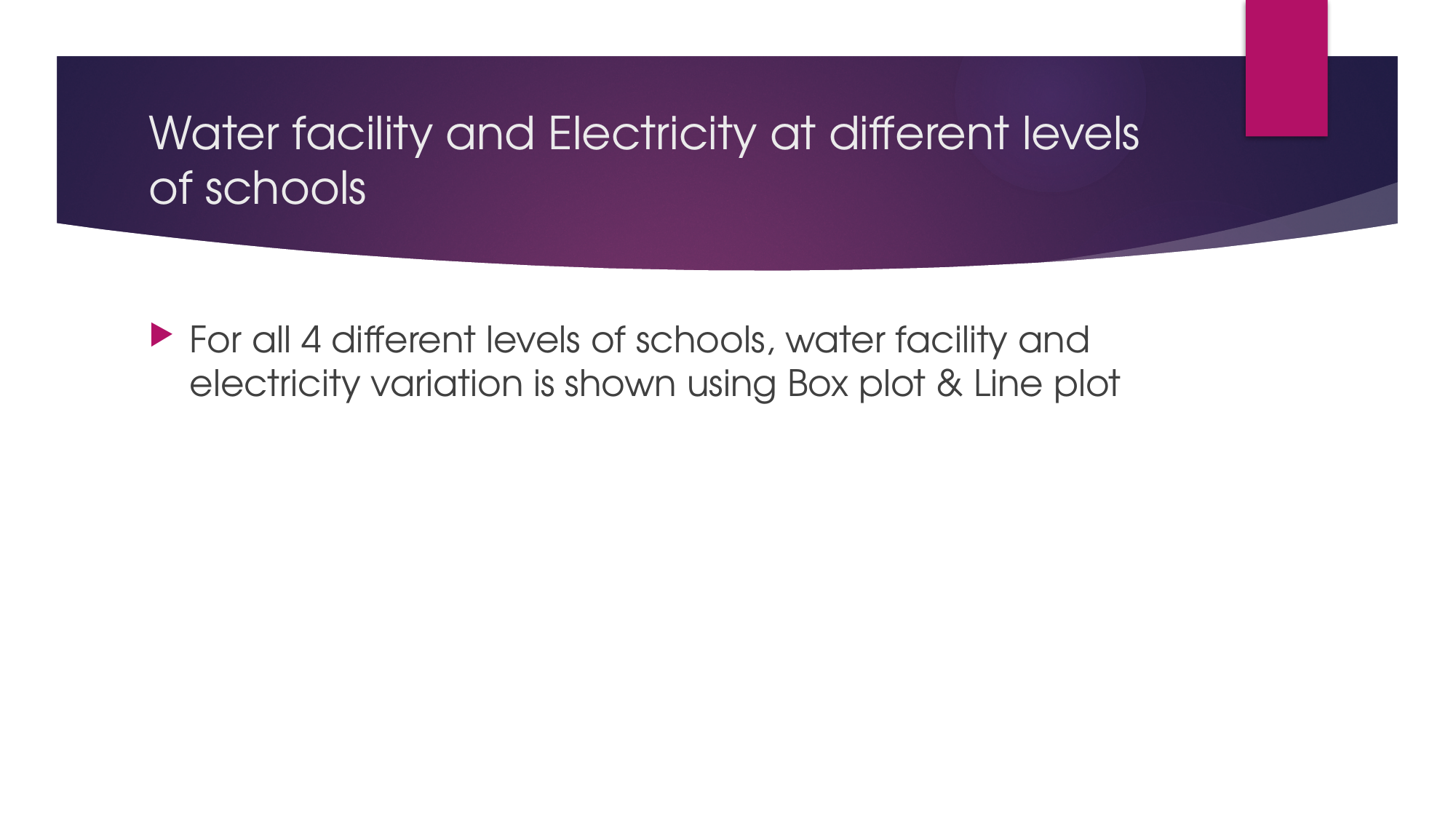

# Water facility and Electricity at different levels of schools
For all 4 different levels of schools, water facility and electricity variation is shown using Box plot & Line plot